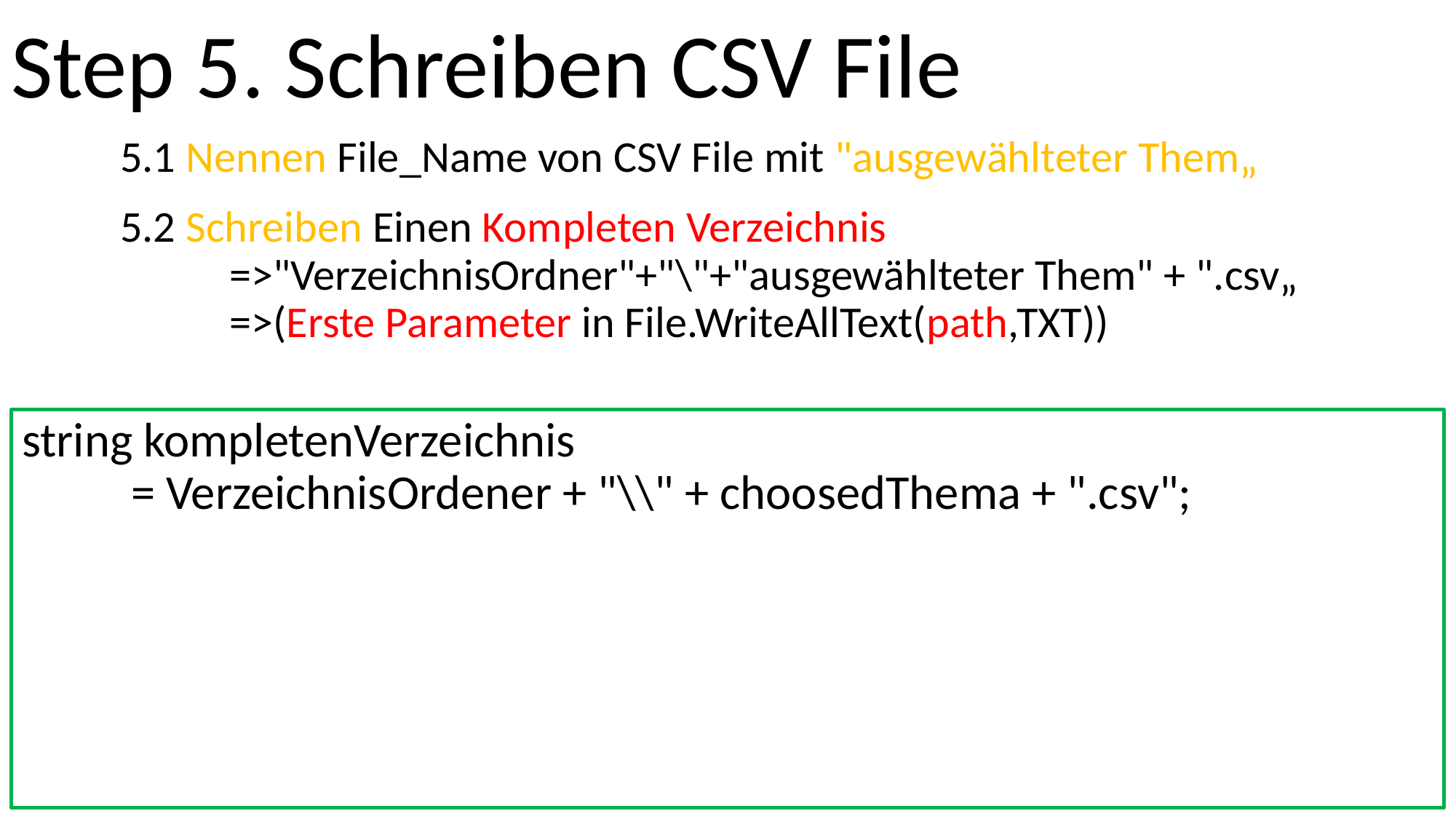

Step 5. Schreiben CSV File
	5.1 Nennen File_Name von CSV File mit "ausgewählteter Them„

	5.2 Schreiben Einen Kompleten Verzeichnis
		=>"VerzeichnisOrdner"+"\"+"ausgewählteter Them" + ".csv„
		=>(Erste Parameter in File.WriteAllText(path,TXT))

string kompletenVerzeichnis
	= VerzeichnisOrdener + "\\" + choosedThema + ".csv";